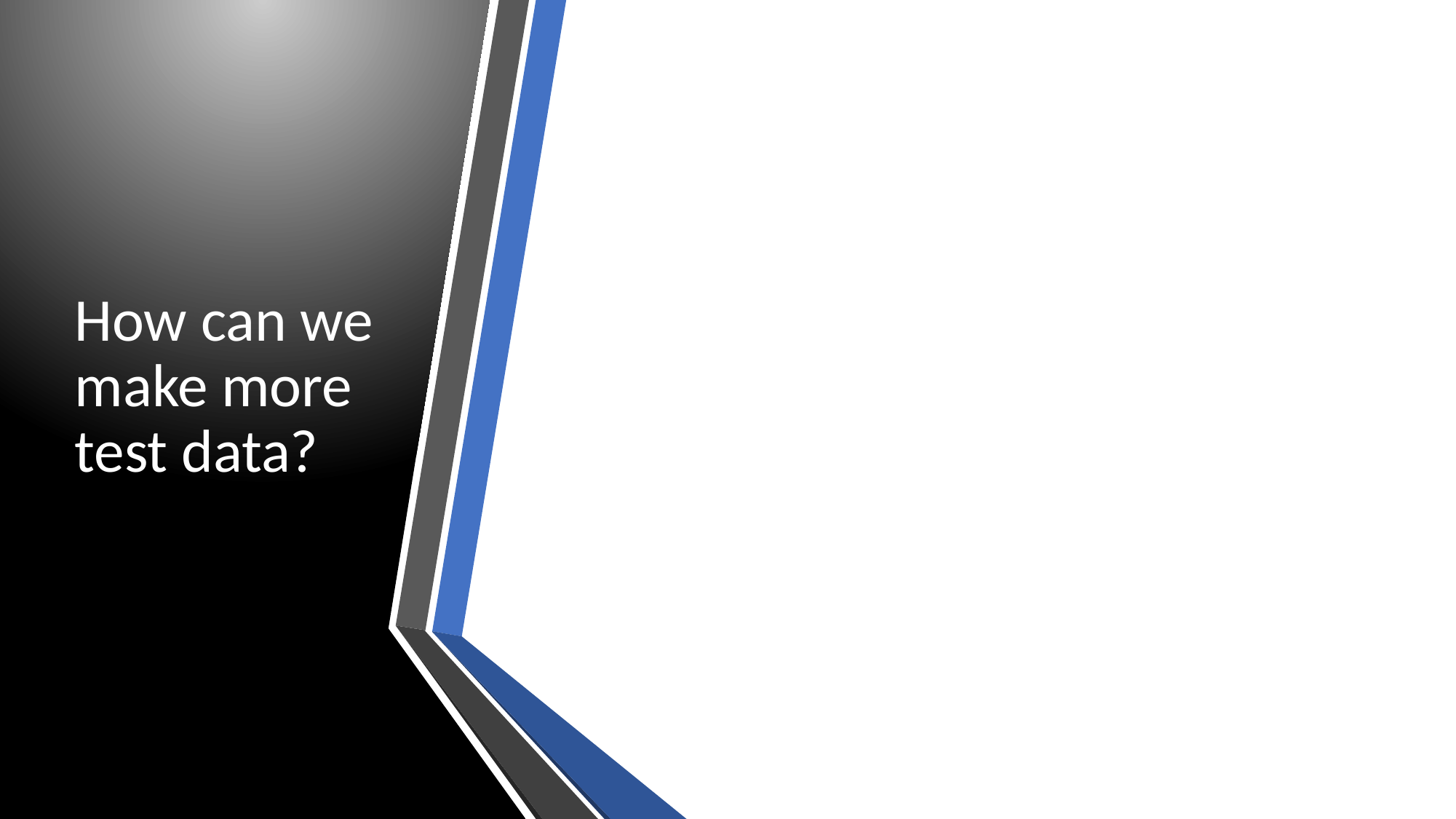

# How can we make more test data?